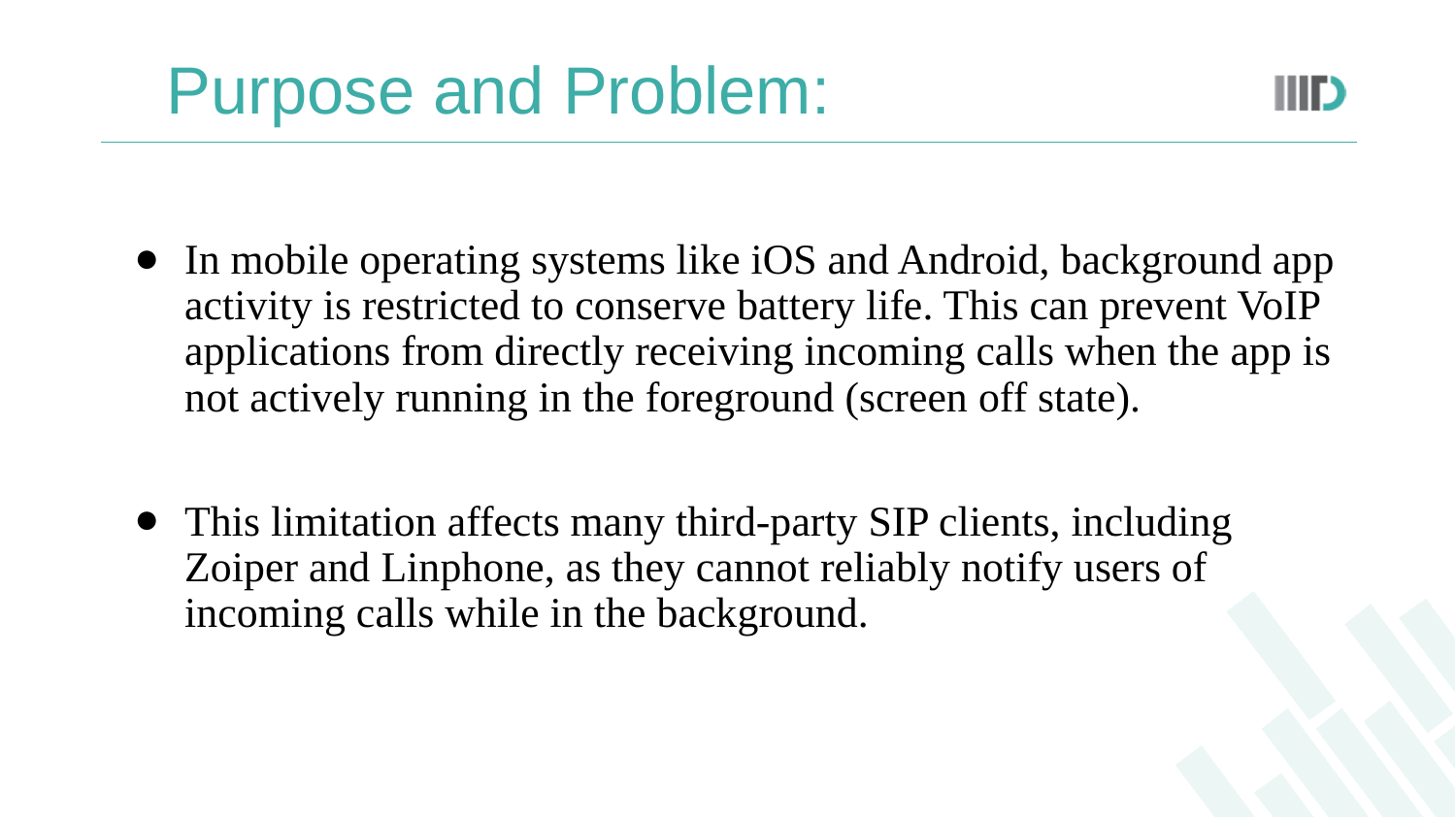

# Purpose and Problem:

In mobile operating systems like iOS and Android, background app activity is restricted to conserve battery life. This can prevent VoIP applications from directly receiving incoming calls when the app is not actively running in the foreground (screen off state).

This limitation affects many third-party SIP clients, including Zoiper and Linphone, as they cannot reliably notify users of incoming calls while in the background.